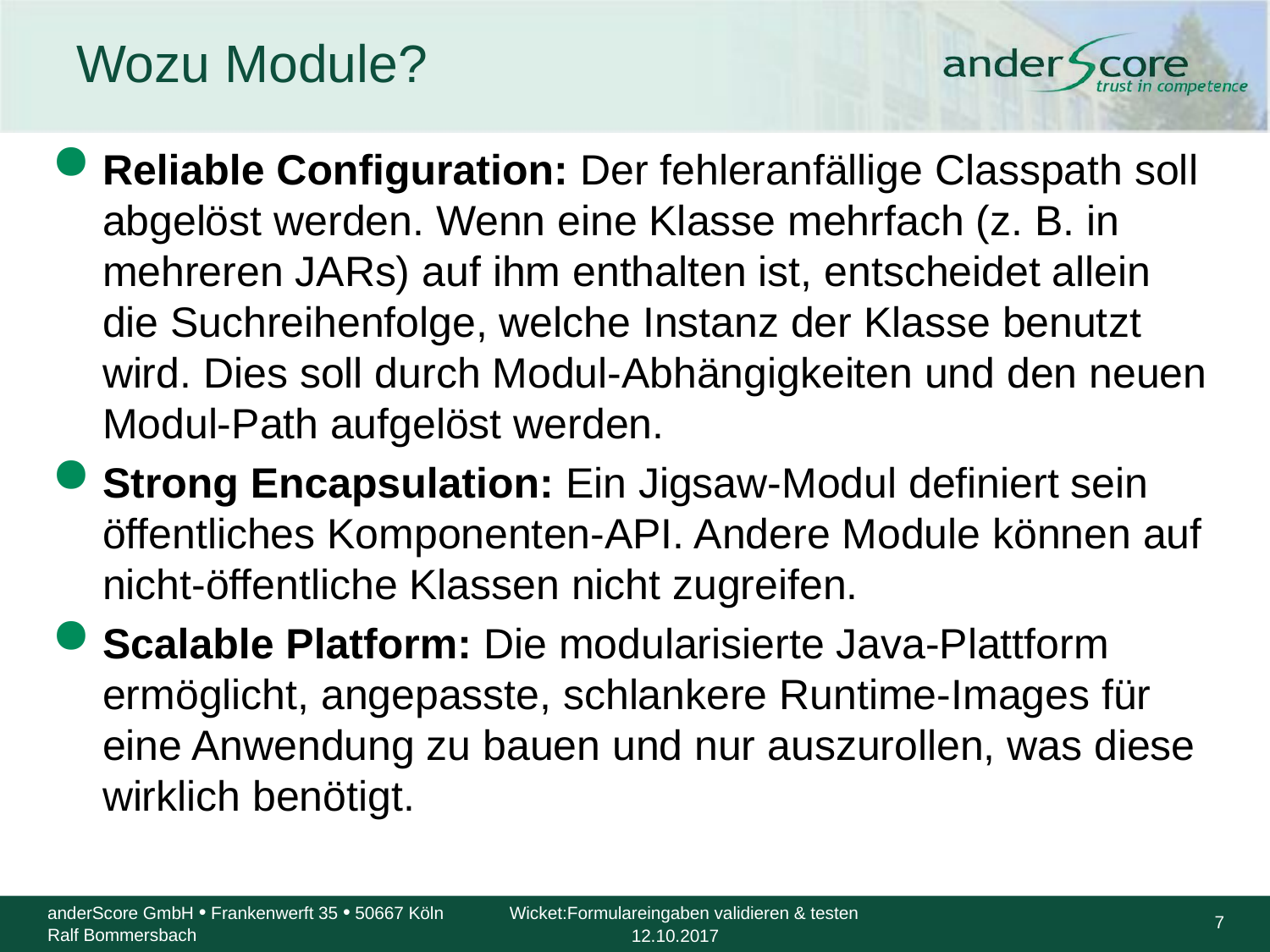

# Wozu Module?
Reliable Configuration: Der fehleranfällige Classpath soll abgelöst werden. Wenn eine Klasse mehrfach (z. B. in mehreren JARs) auf ihm enthalten ist, entscheidet allein die Suchreihenfolge, welche Instanz der Klasse benutzt wird. Dies soll durch Modul-Abhängigkeiten und den neuen Modul-Path aufgelöst werden.
Strong Encapsulation: Ein Jigsaw-Modul definiert sein öffentliches Komponenten-API. Andere Module können auf nicht-öffentliche Klassen nicht zugreifen.
Scalable Platform: Die modularisierte Java-Plattform ermöglicht, angepasste, schlankere Runtime-Images für eine Anwendung zu bauen und nur auszurollen, was diese wirklich benötigt.